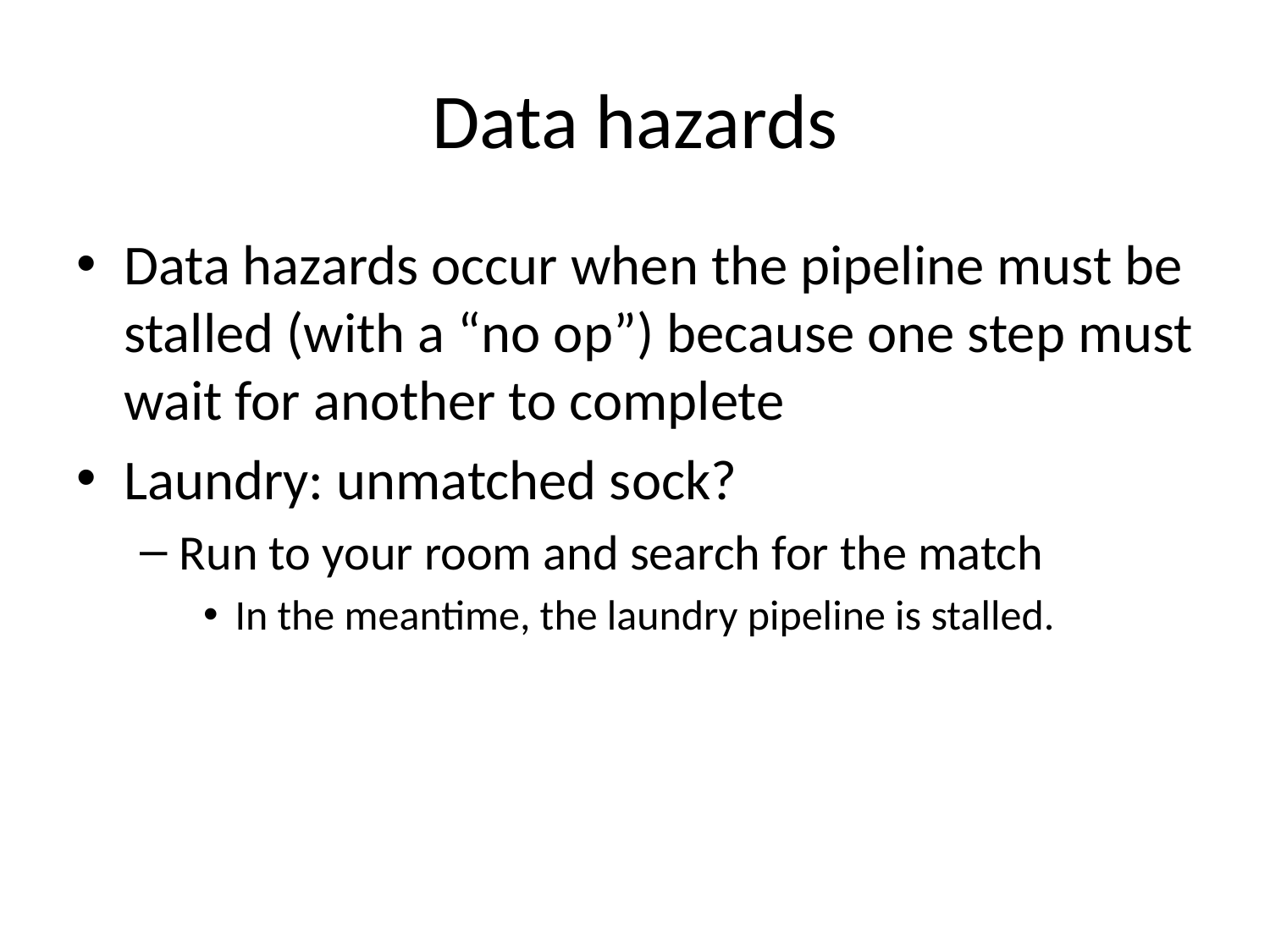

# Data hazards
Data hazards occur when the pipeline must be stalled (with a “no op”) because one step must wait for another to complete
Laundry: unmatched sock?
Run to your room and search for the match
In the meantime, the laundry pipeline is stalled.